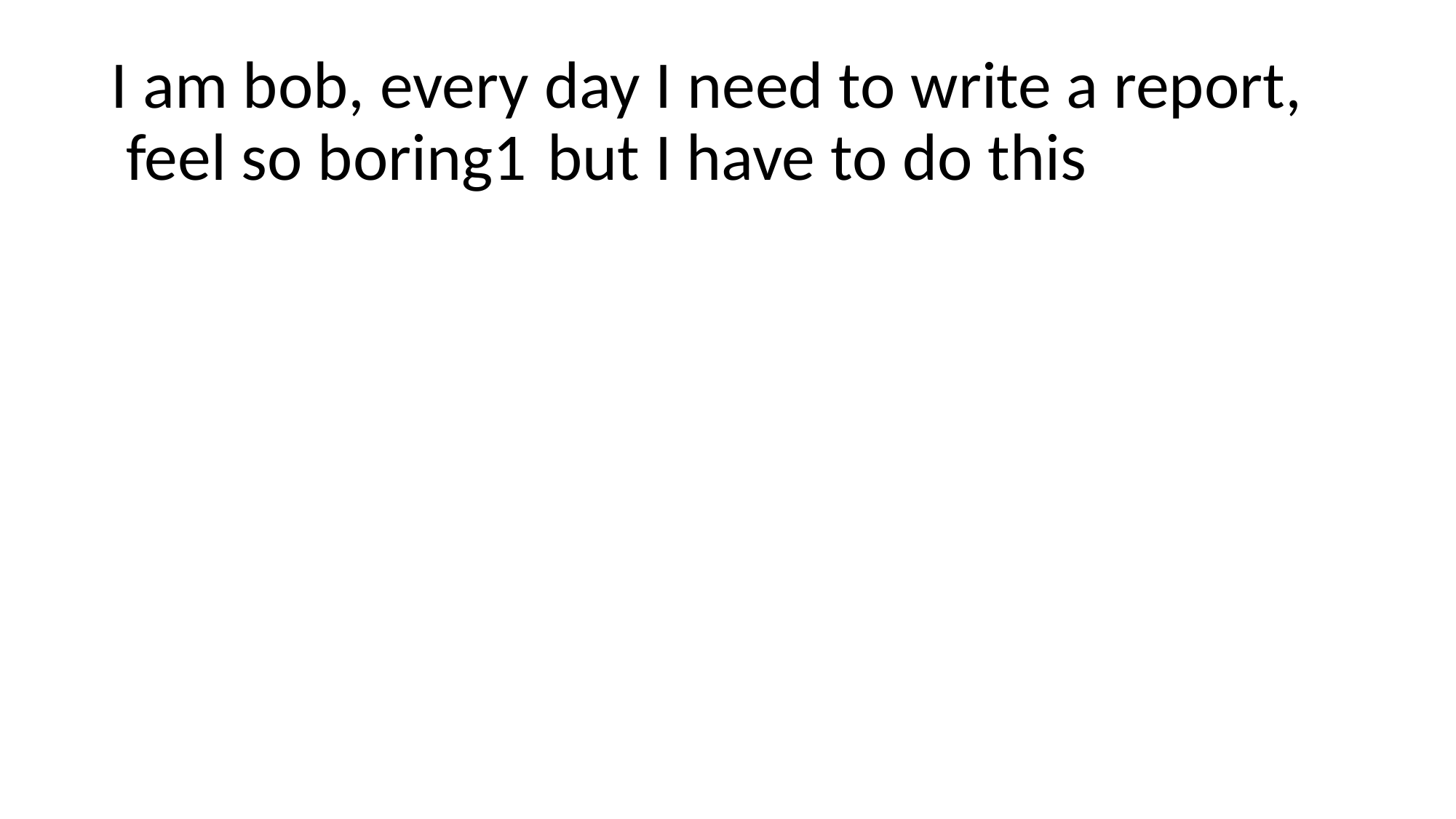

# I am bob, every day I need to write a report, feel so boring1	but I have to do this